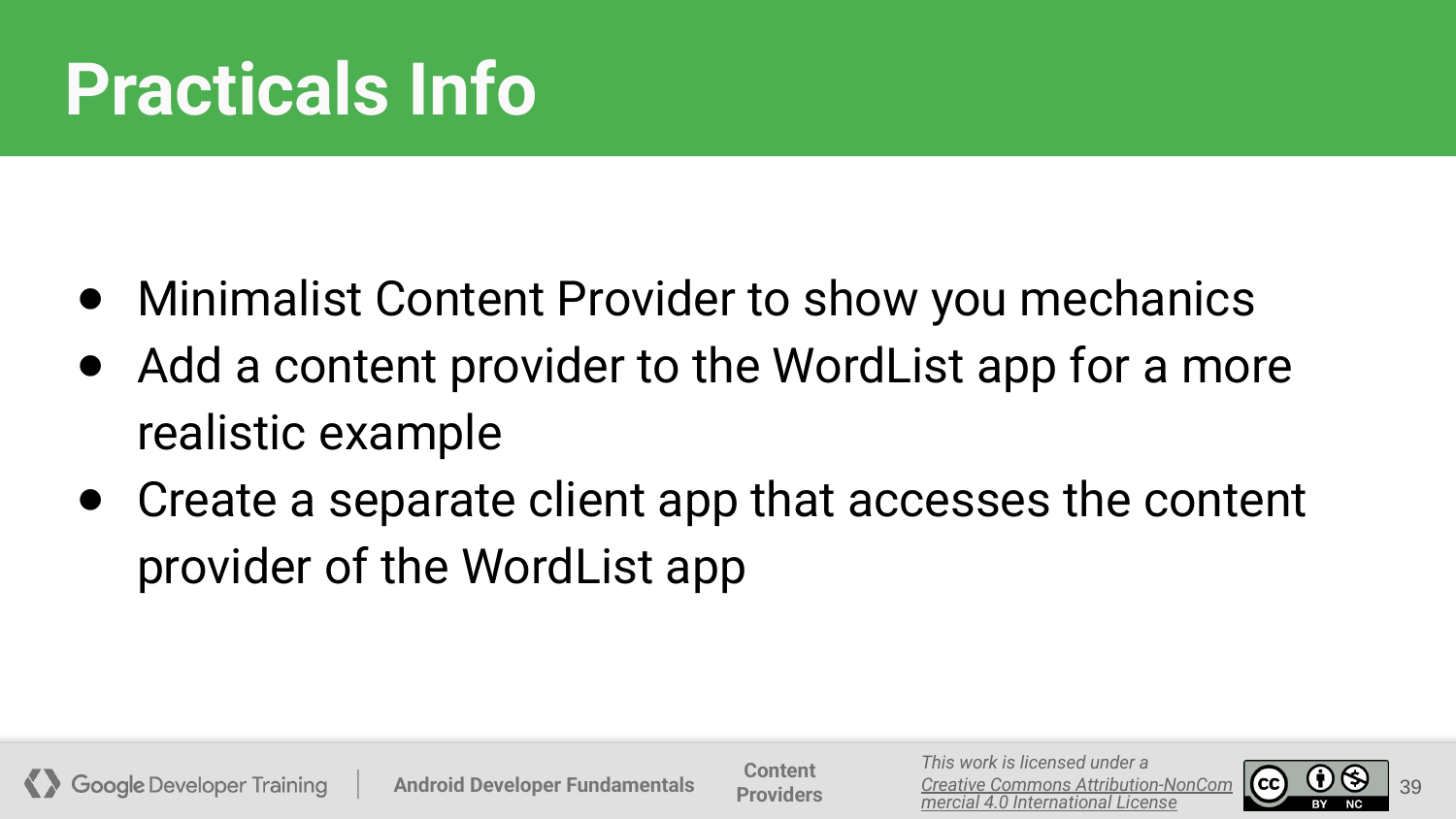

# Practicals Info
Minimalist Content Provider to show you mechanics
Add a content provider to the WordList app for a more realistic example
Create a separate client app that accesses the content provider of the WordList app
39